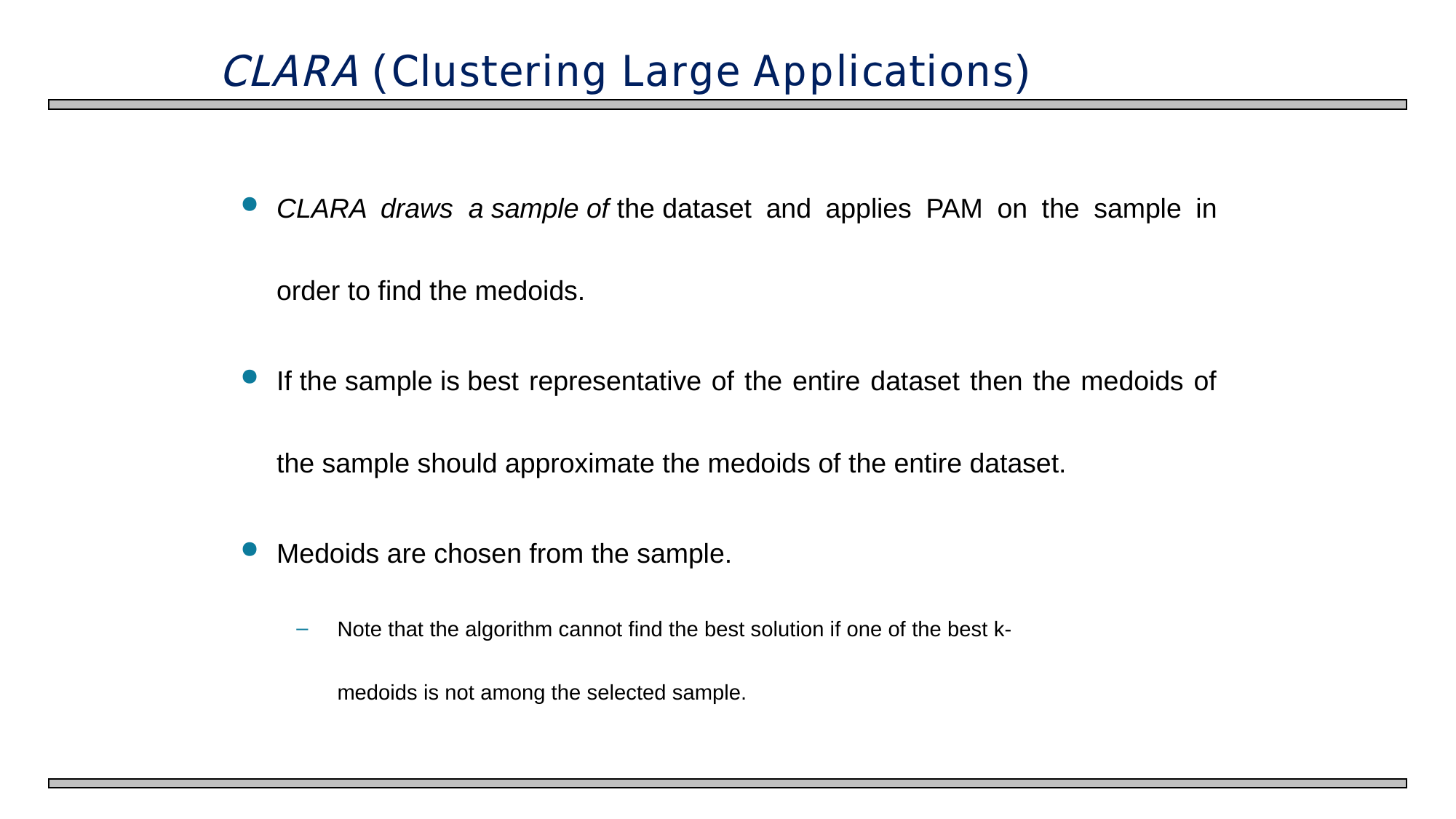

# CLARA (Clustering Large Applications)
CLARA draws  a sample of the dataset and applies PAM on the sample in order to find the medoids.
If the sample is best representative of the entire dataset then the medoids of the sample should approximate the medoids of the entire dataset.
Medoids are chosen from the sample.
Note that the algorithm cannot find the best solution if one of the best k-medoids is not among the selected sample.